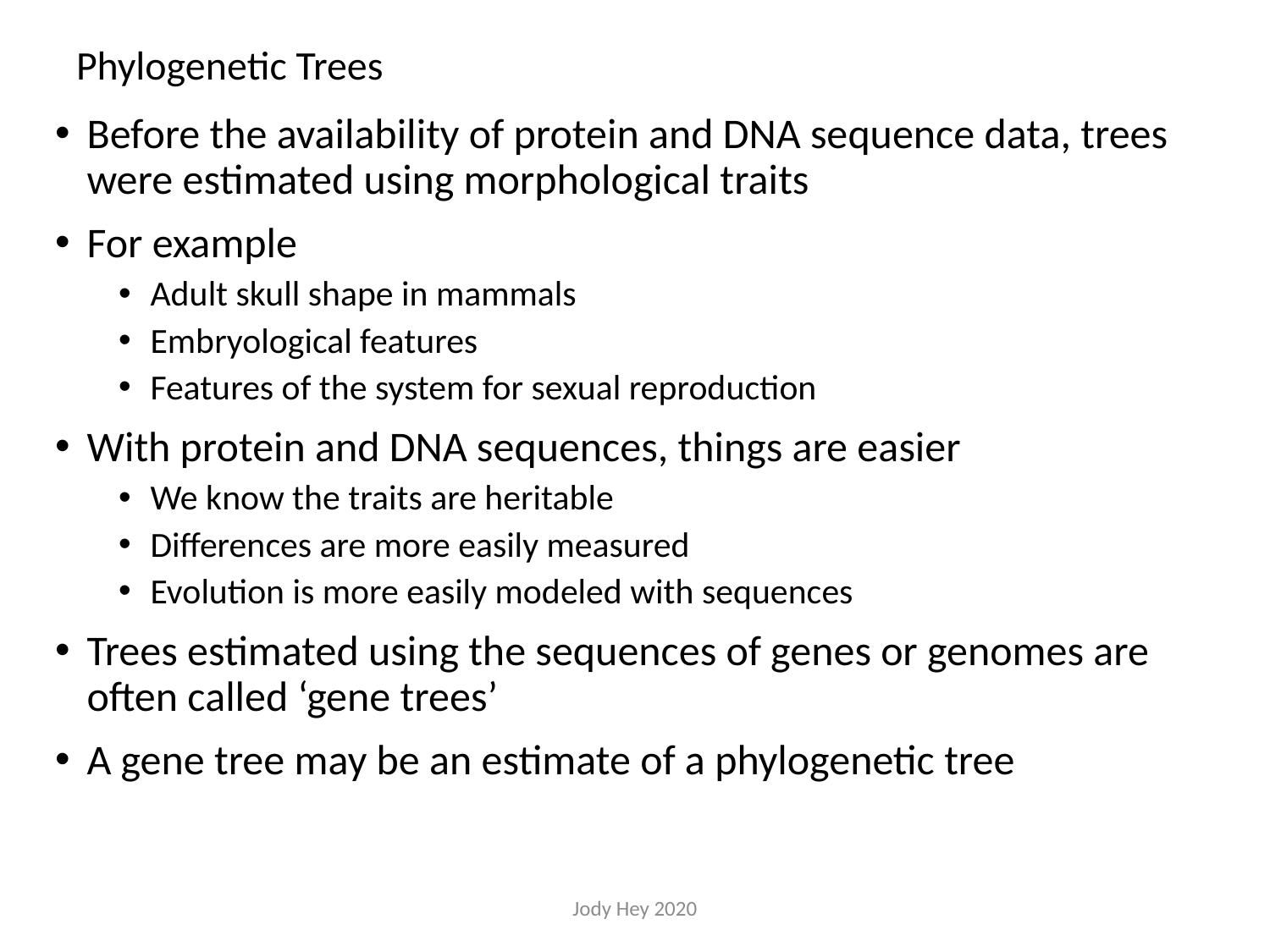

# Phylogenetic Trees
Before the availability of protein and DNA sequence data, trees were estimated using morphological traits
For example
Adult skull shape in mammals
Embryological features
Features of the system for sexual reproduction
With protein and DNA sequences, things are easier
We know the traits are heritable
Differences are more easily measured
Evolution is more easily modeled with sequences
Trees estimated using the sequences of genes or genomes are often called ‘gene trees’
A gene tree may be an estimate of a phylogenetic tree
Jody Hey 2020